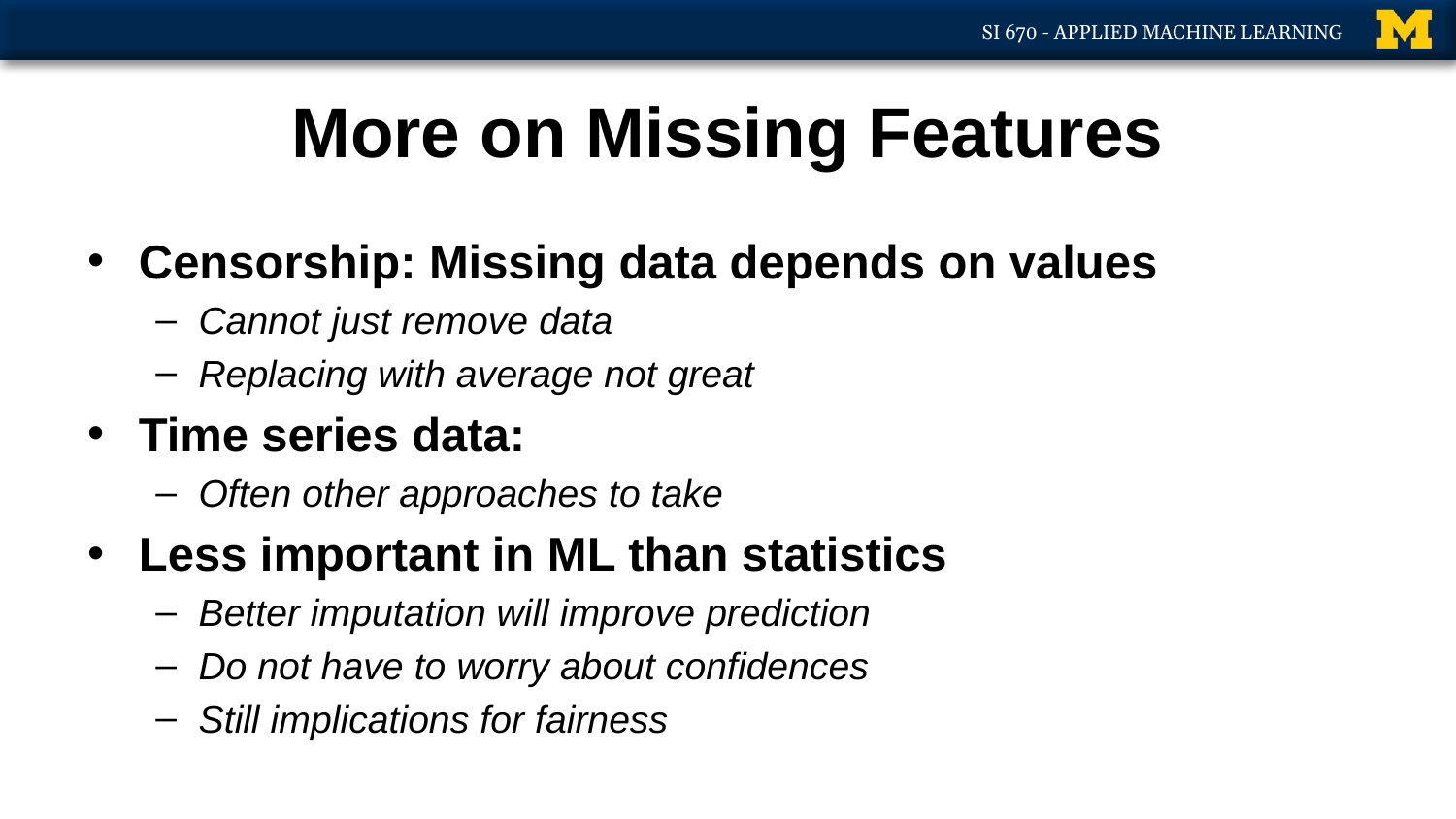

# More on Missing Features
Censorship: Missing data depends on values
Cannot just remove data
Replacing with average not great
Time series data:
Often other approaches to take
Less important in ML than statistics
Better imputation will improve prediction
Do not have to worry about confidences
Still implications for fairness